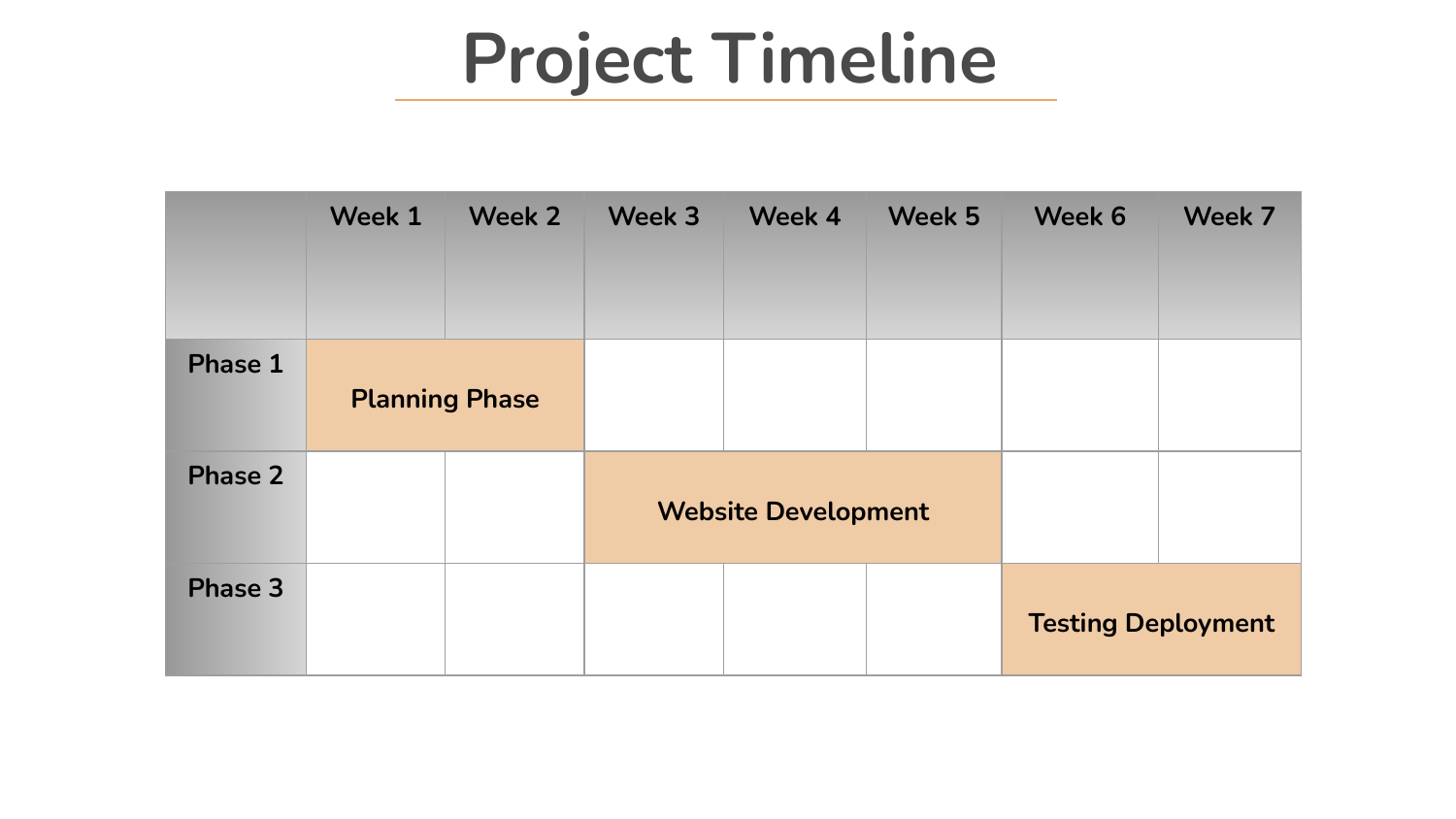

Project Timeline
|  | Week 1 | Week 2 | Week 3 | Week 4 | Week 5 | Week 6 | Week 7 |
| --- | --- | --- | --- | --- | --- | --- | --- |
| Phase 1 | Planning Phase |  |  |  |  |  |  |
| Phase 2 |  |  | Website Development |  |  |  |  |
| Phase 3 |  |  |  |  |  | Testing Deployment |  |